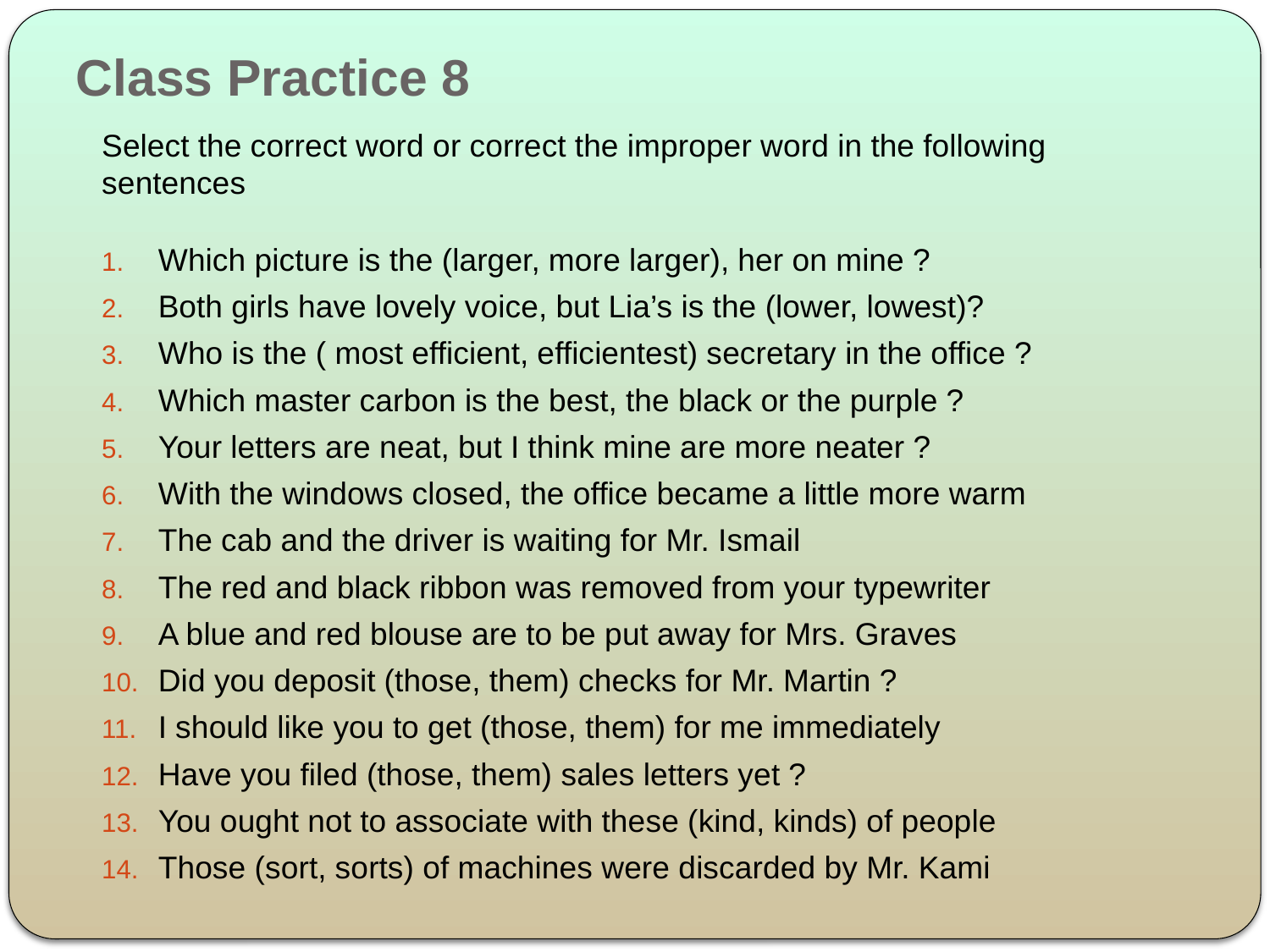

# Class Practice 8
Select the correct word or correct the improper word in the following sentences

Which picture is the (larger, more larger), her on mine ?
Both girls have lovely voice, but Lia’s is the (lower, lowest)?
Who is the ( most efficient, efficientest) secretary in the office ?
Which master carbon is the best, the black or the purple ?
Your letters are neat, but I think mine are more neater ?
With the windows closed, the office became a little more warm
The cab and the driver is waiting for Mr. Ismail
The red and black ribbon was removed from your typewriter
A blue and red blouse are to be put away for Mrs. Graves
Did you deposit (those, them) checks for Mr. Martin ?
I should like you to get (those, them) for me immediately
Have you filed (those, them) sales letters yet ?
You ought not to associate with these (kind, kinds) of people
Those (sort, sorts) of machines were discarded by Mr. Kami